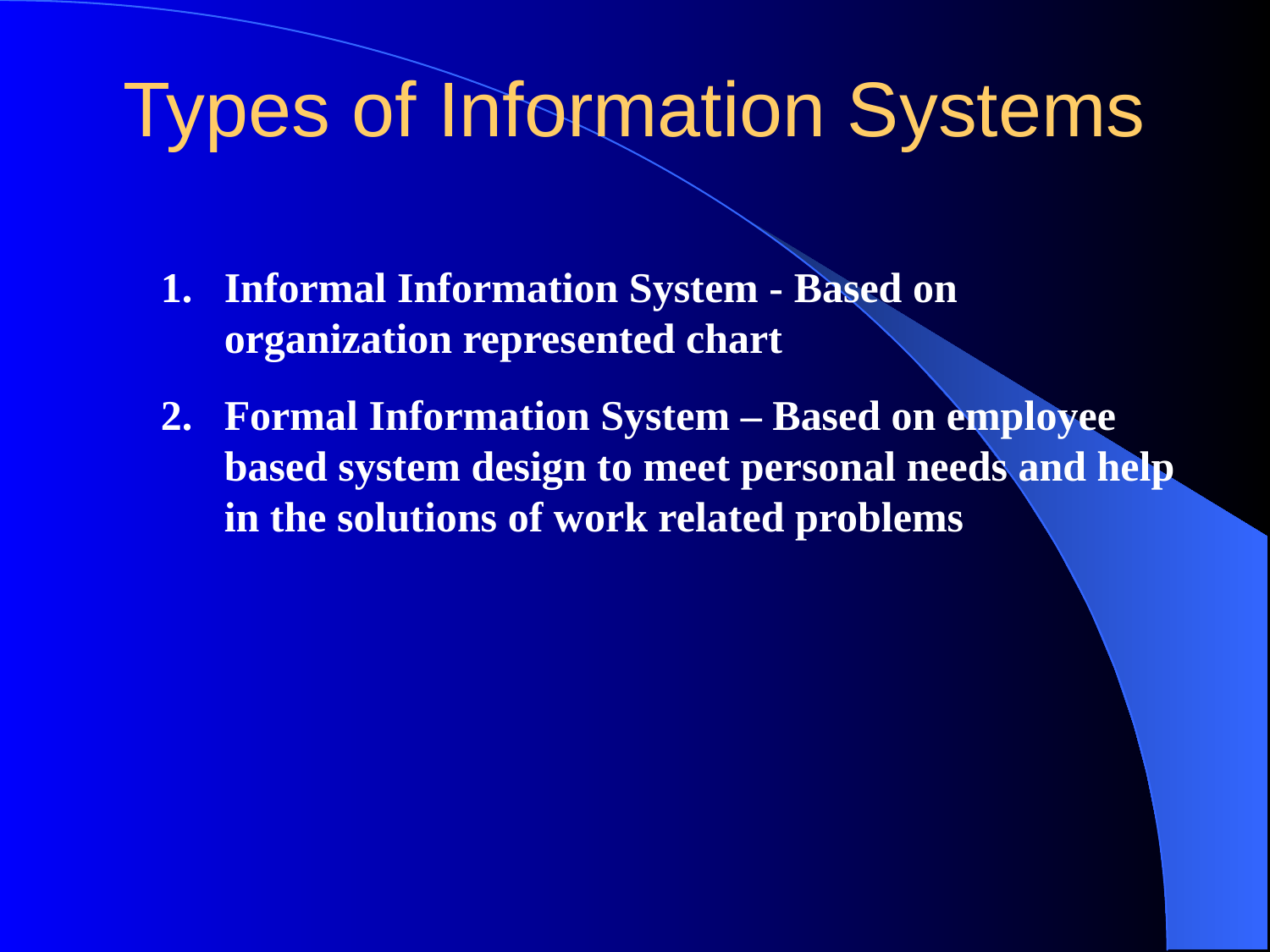

Types of Information Systems
Informal Information System - Based on organization represented chart
Formal Information System – Based on employee based system design to meet personal needs and help in the solutions of work related problems